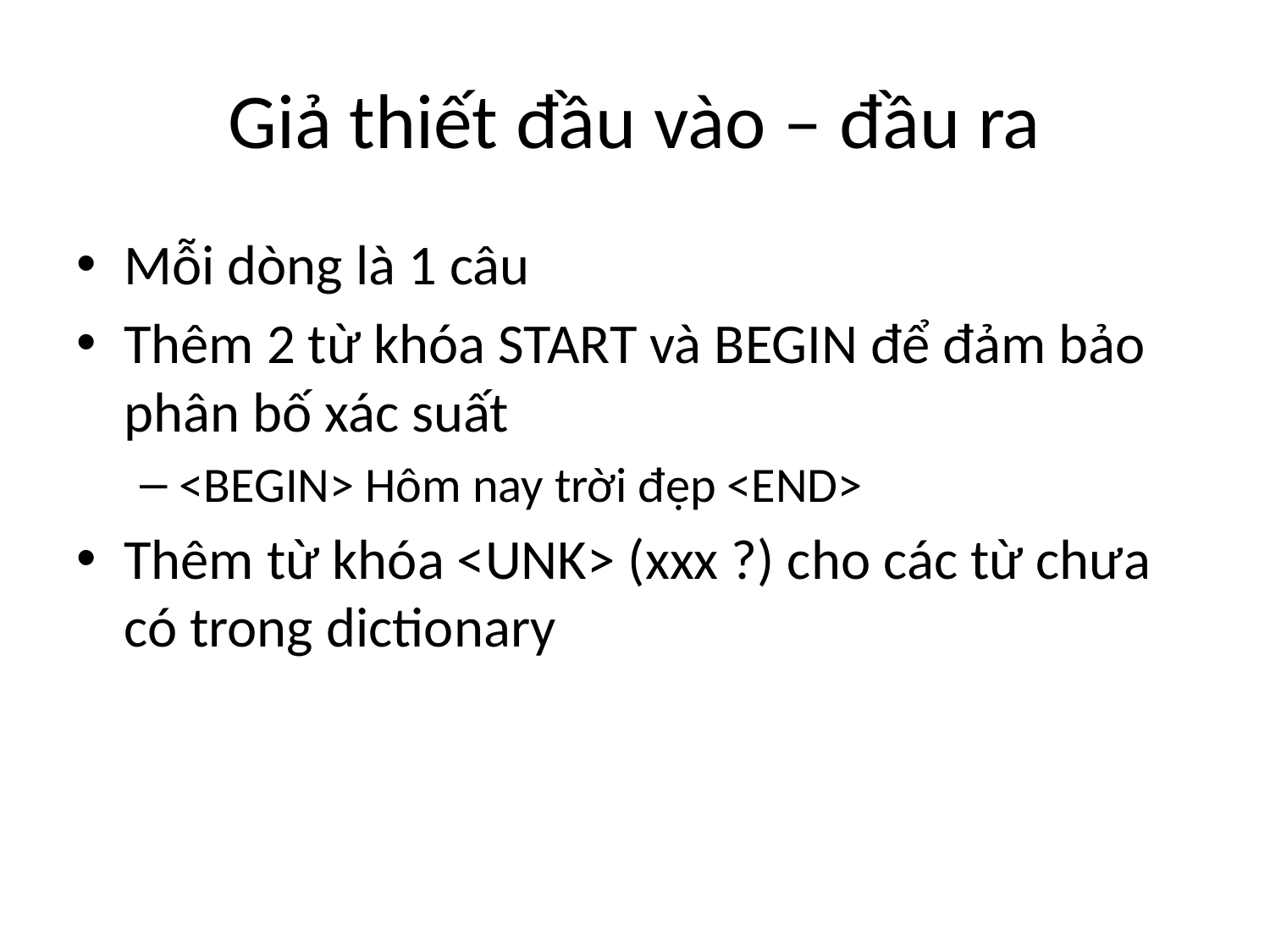

# Giả thiết đầu vào – đầu ra
Mỗi dòng là 1 câu
Thêm 2 từ khóa START và BEGIN để đảm bảo phân bố xác suất
<BEGIN> Hôm nay trời đẹp <END>
Thêm từ khóa <UNK> (xxx ?) cho các từ chưa có trong dictionary